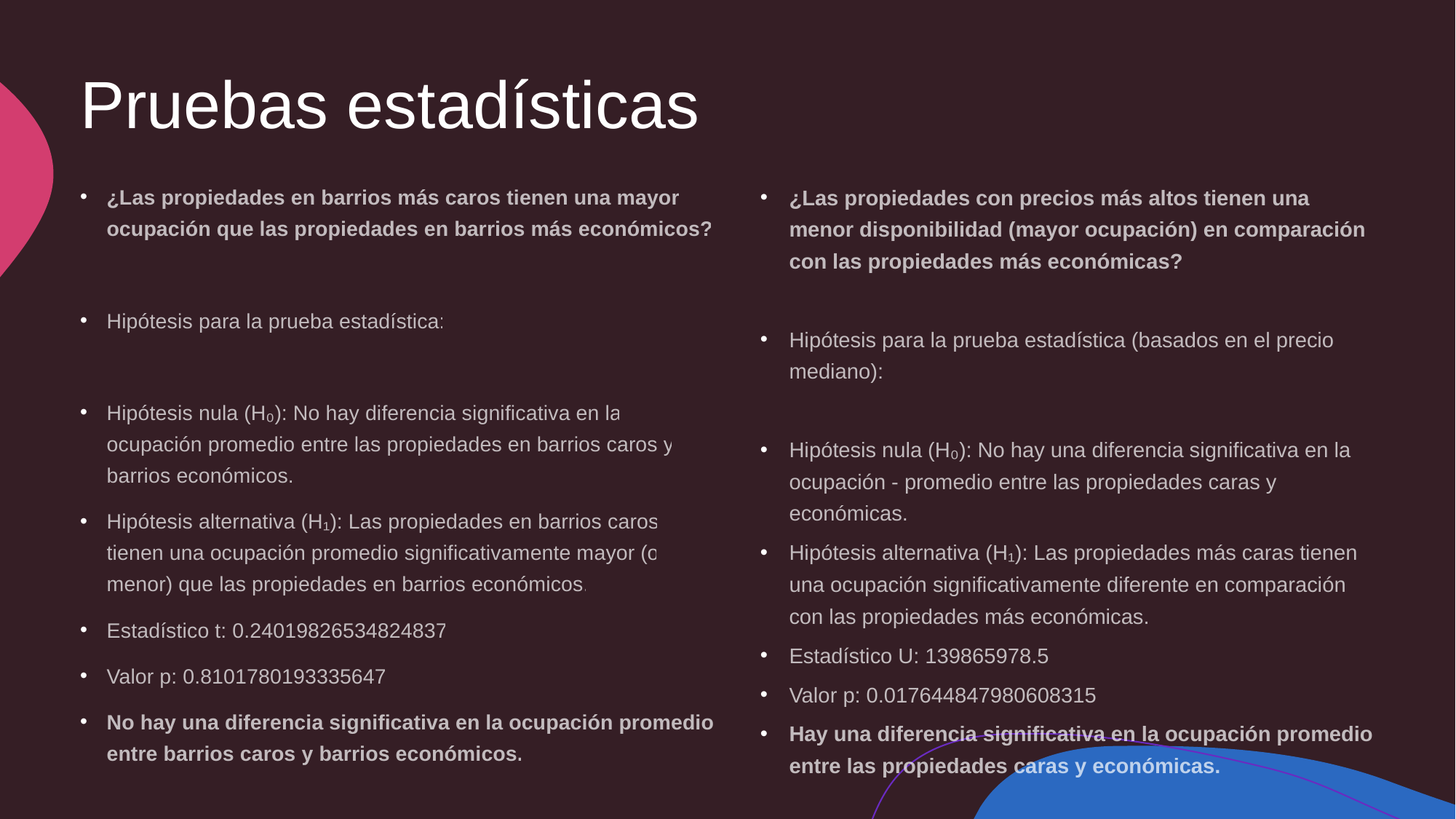

# Pruebas estadísticas
¿Las propiedades en barrios más caros tienen una mayor ocupación que las propiedades en barrios más económicos?

Hipótesis para la prueba estadística:

Hipótesis nula (H₀): No hay diferencia significativa en la ocupación promedio entre las propiedades en barrios caros y barrios económicos.
Hipótesis alternativa (H₁): Las propiedades en barrios caros tienen una ocupación promedio significativamente mayor (o menor) que las propiedades en barrios económicos.
Estadístico t: 0.24019826534824837
Valor p: 0.8101780193335647
No hay una diferencia significativa en la ocupación promedio entre barrios caros y barrios económicos.
¿Las propiedades con precios más altos tienen una menor disponibilidad (mayor ocupación) en comparación con las propiedades más económicas?

Hipótesis para la prueba estadística (basados en el precio mediano):

Hipótesis nula (H₀): No hay una diferencia significativa en la ocupación - promedio entre las propiedades caras y económicas.
Hipótesis alternativa (H₁): Las propiedades más caras tienen una ocupación significativamente diferente en comparación con las propiedades más económicas.
Estadístico U: 139865978.5
Valor p: 0.017644847980608315
Hay una diferencia significativa en la ocupación promedio entre las propiedades caras y económicas.